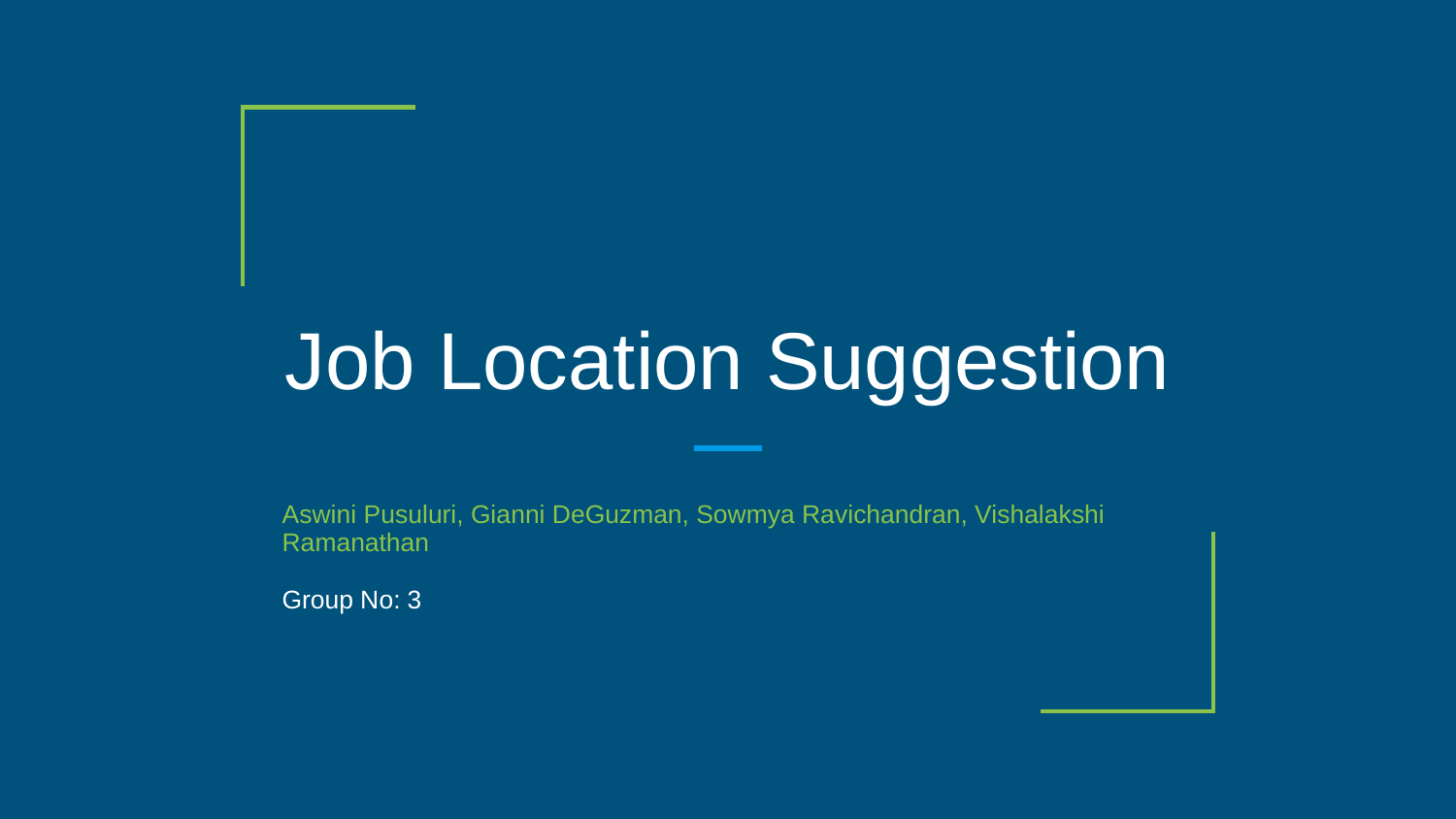

# Job Location Suggestion
Aswini Pusuluri, Gianni DeGuzman, Sowmya Ravichandran, Vishalakshi Ramanathan

Group No: 3